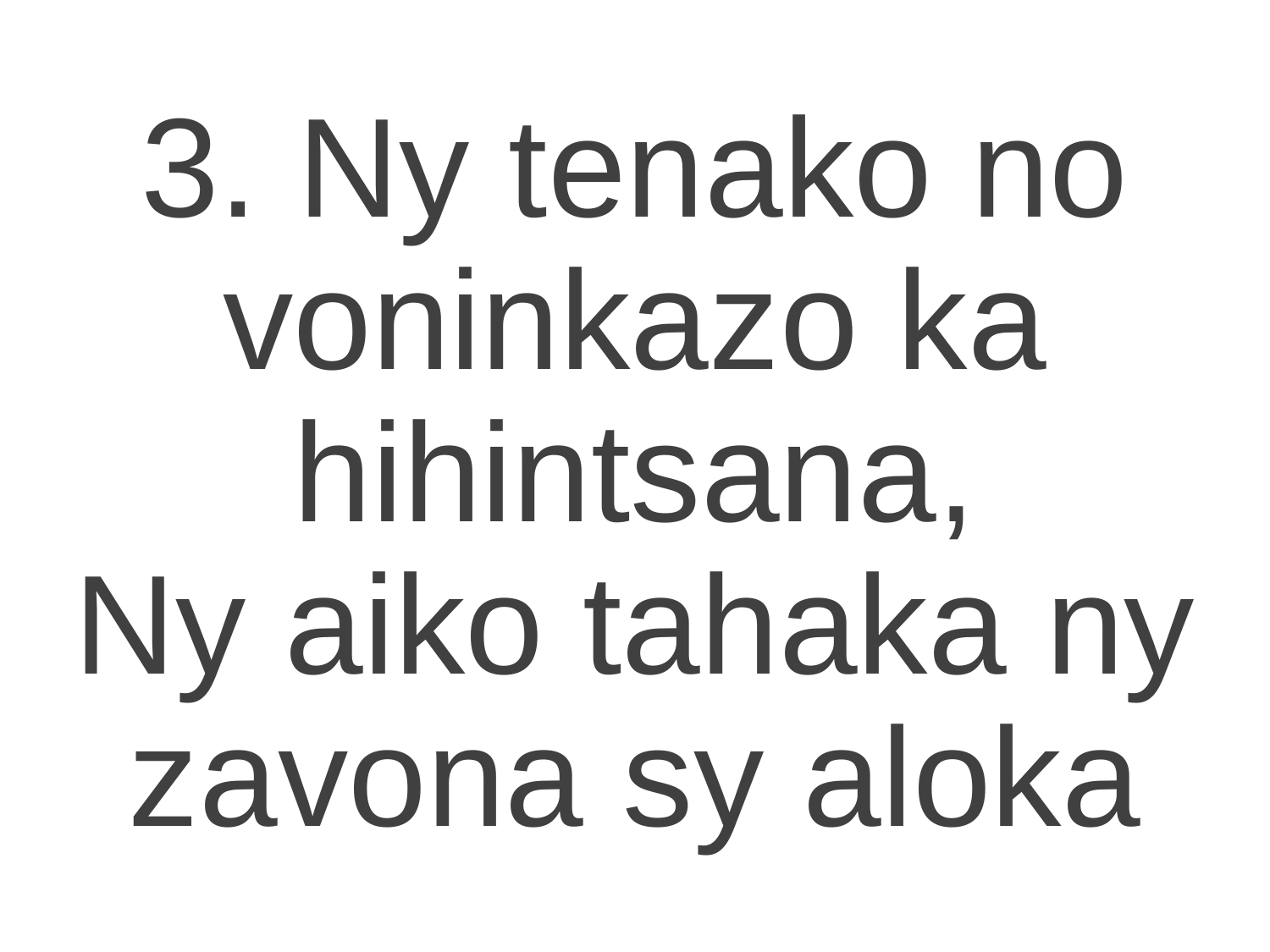

3. Ny tenako no voninkazo ka
hihintsana,
Ny aiko tahaka ny zavona sy aloka